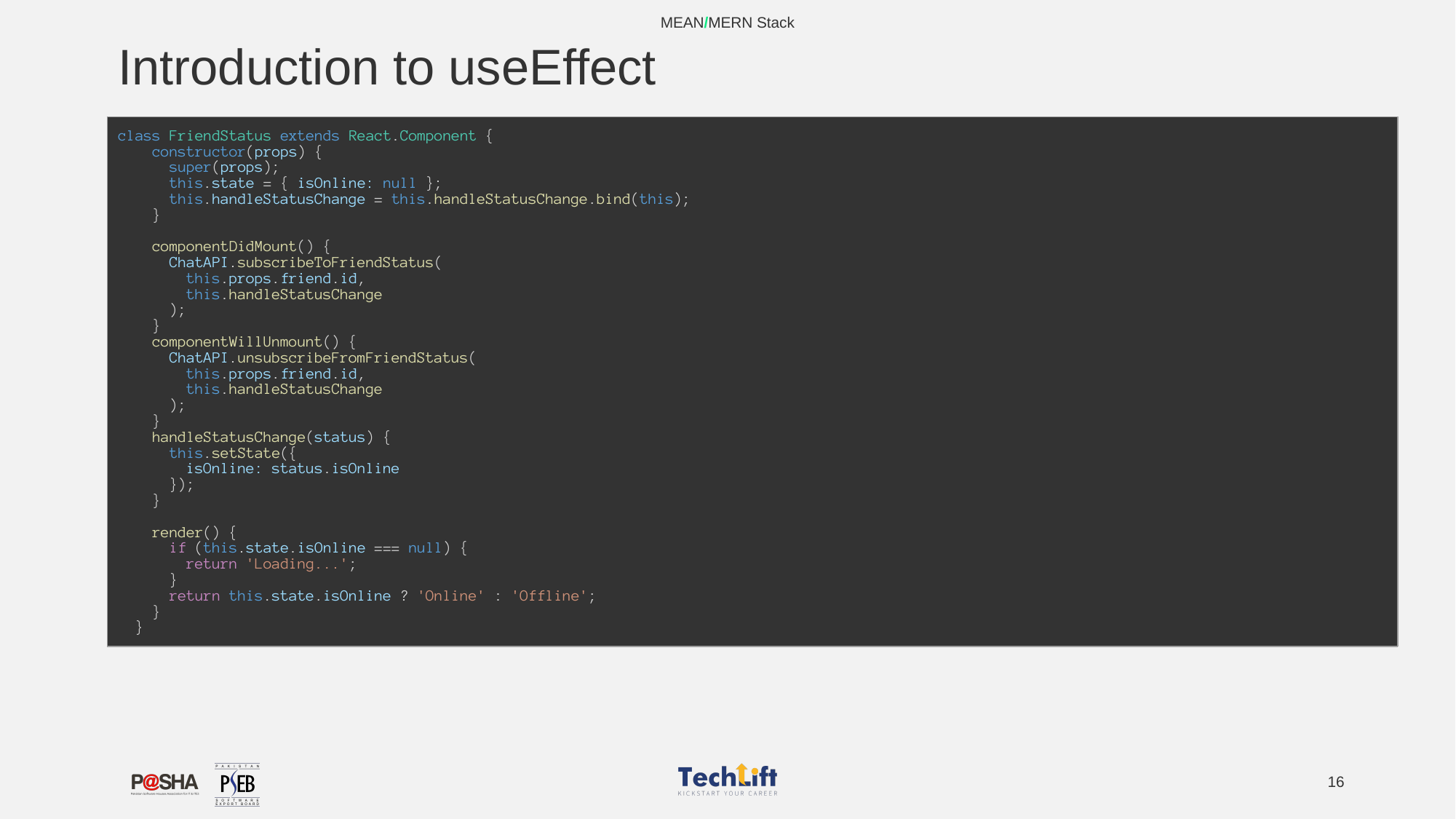

MEAN/MERN Stack
# Introduction to useEffect
| class FriendStatus extends React.Component {     constructor(props) {       super(props);       this.state = { isOnline: null };       this.handleStatusChange = this.handleStatusChange.bind(this);     }       componentDidMount() {       ChatAPI.subscribeToFriendStatus(         this.props.friend.id,         this.handleStatusChange       );     }     componentWillUnmount() {       ChatAPI.unsubscribeFromFriendStatus(         this.props.friend.id,         this.handleStatusChange       );     }     handleStatusChange(status) {       this.setState({         isOnline: status.isOnline       });     }       render() {       if (this.state.isOnline === null) {         return 'Loading...';       }       return this.state.isOnline ? 'Online' : 'Offline';     }   } |
| --- |
16